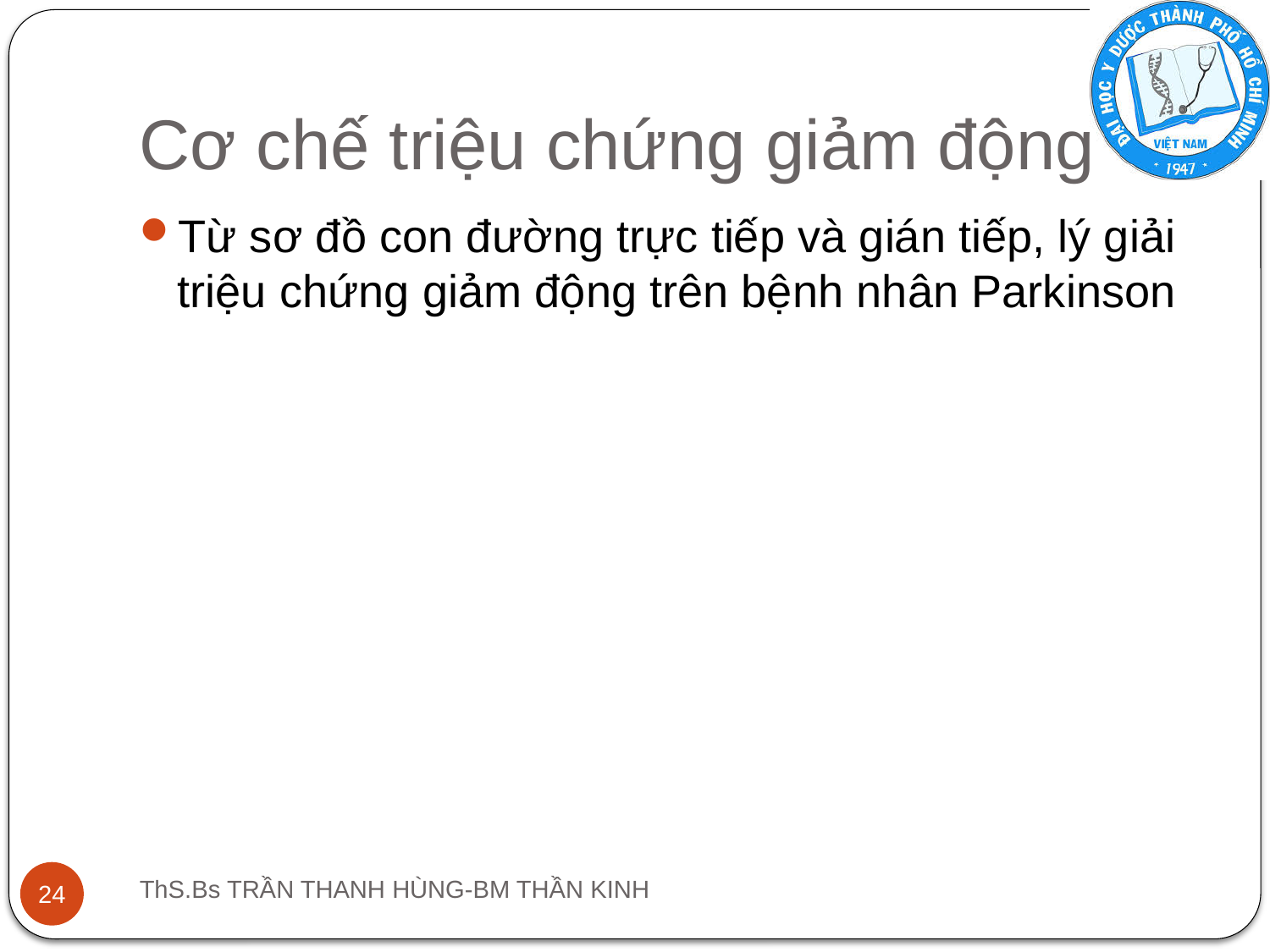

# Cơ chế triệu chứng giảm động
Từ sơ đồ con đường trực tiếp và gián tiếp, lý giải triệu chứng giảm động trên bệnh nhân Parkinson
ThS.Bs TRẦN THANH HÙNG-BM THẦN KINH
24